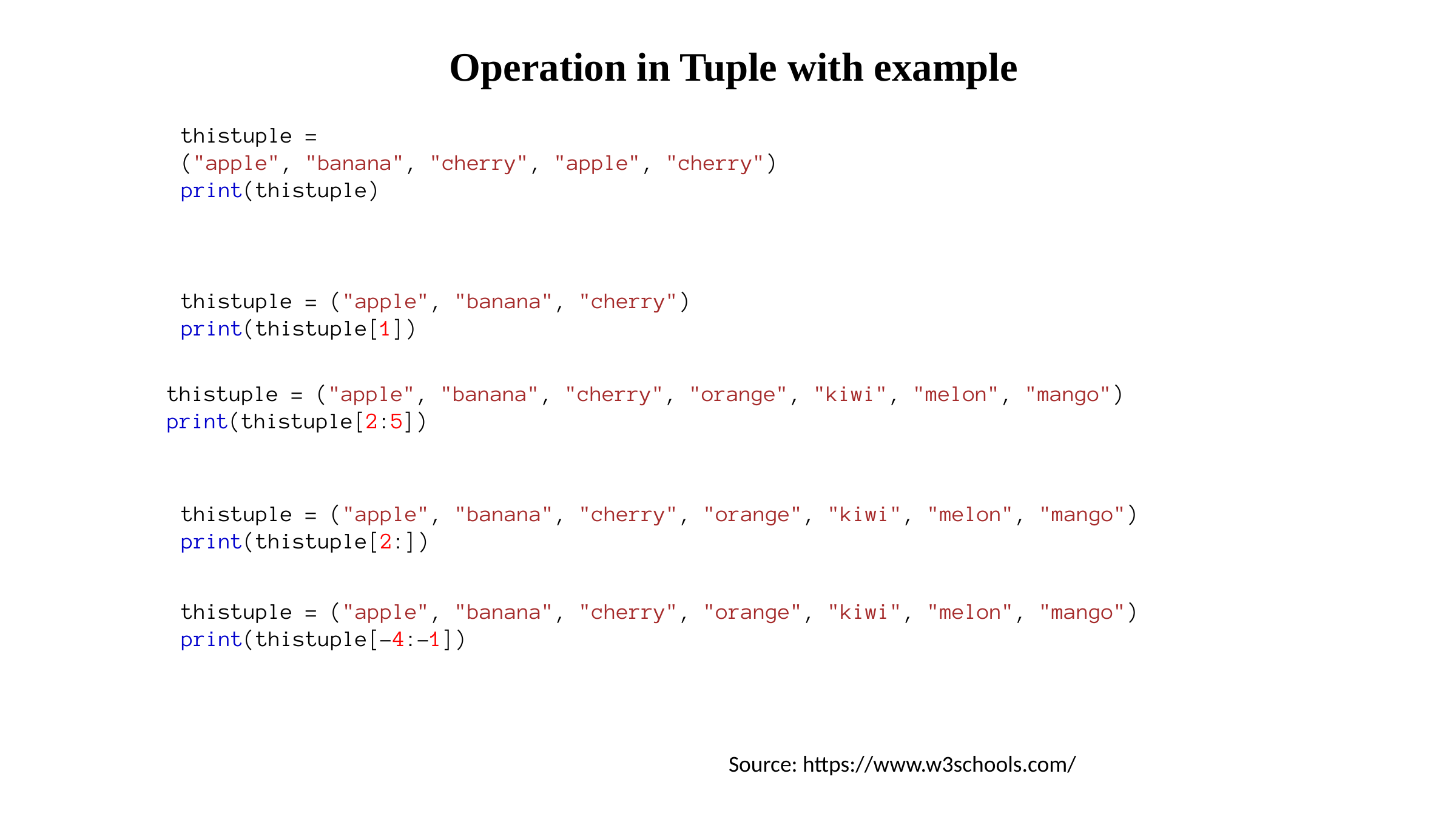

Operation in Tuple with example
thistuple = ("apple", "banana", "cherry", "apple", "cherry")
print(thistuple)
thistuple = ("apple", "banana", "cherry")
print(thistuple[1])
thistuple = ("apple", "banana", "cherry", "orange", "kiwi", "melon", "mango")
print(thistuple[2:5])
thistuple = ("apple", "banana", "cherry", "orange", "kiwi", "melon", "mango")
print(thistuple[2:])
thistuple = ("apple", "banana", "cherry", "orange", "kiwi", "melon", "mango")
print(thistuple[-4:-1])
Source: https://www.w3schools.com/